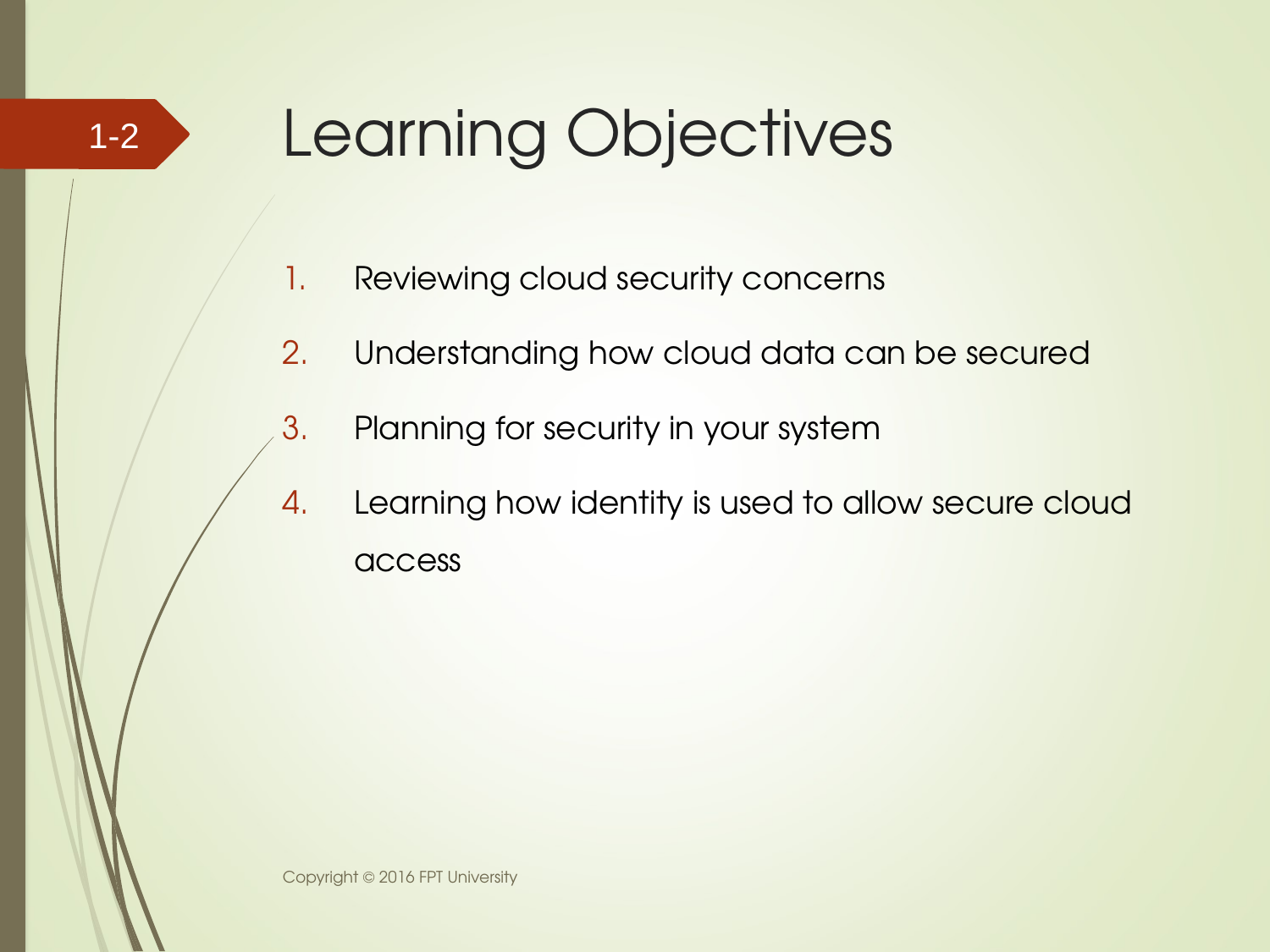

# Learning Objectives
1-2
Reviewing cloud security concerns
Understanding how cloud data can be secured
Planning for security in your system
Learning how identity is used to allow secure cloud access
Copyright © 2016 FPT University